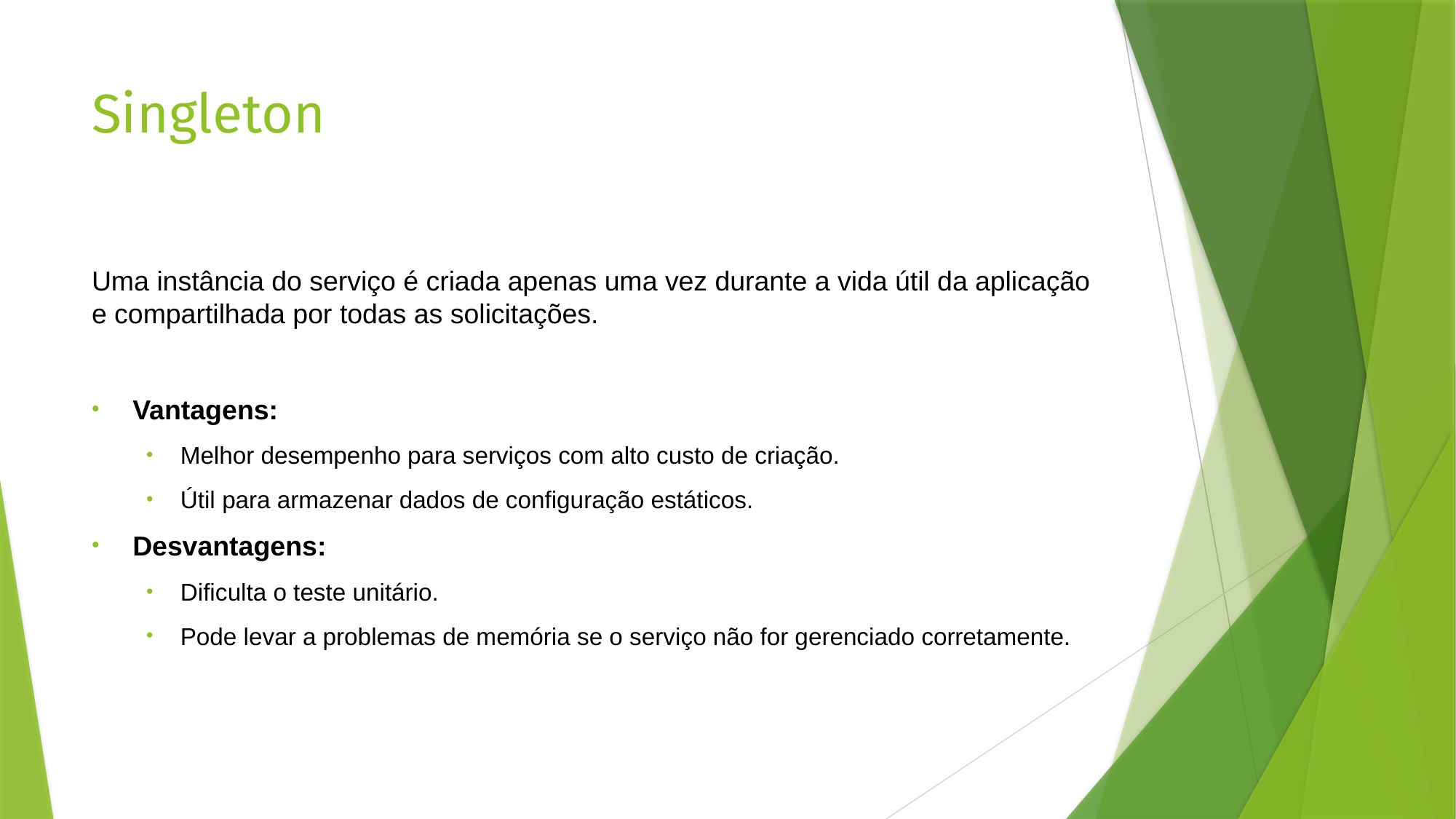

# Singleton
Uma instância do serviço é criada apenas uma vez durante a vida útil da aplicação e compartilhada por todas as solicitações.

Vantagens:
Melhor desempenho para serviços com alto custo de criação.
Útil para armazenar dados de configuração estáticos.
Desvantagens:
Dificulta o teste unitário.
Pode levar a problemas de memória se o serviço não for gerenciado corretamente.